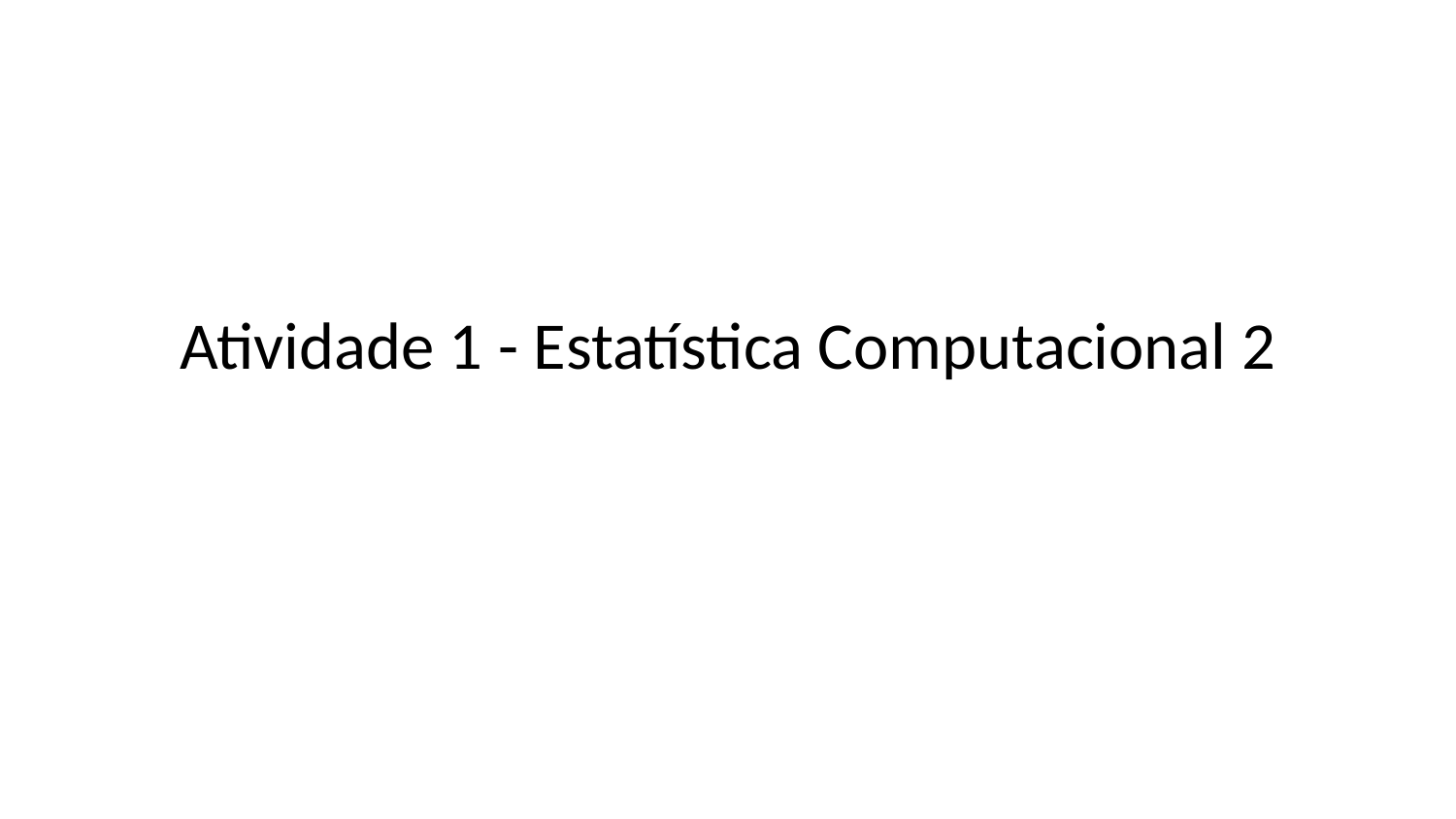

# Atividade 1 - Estatística Computacional 2